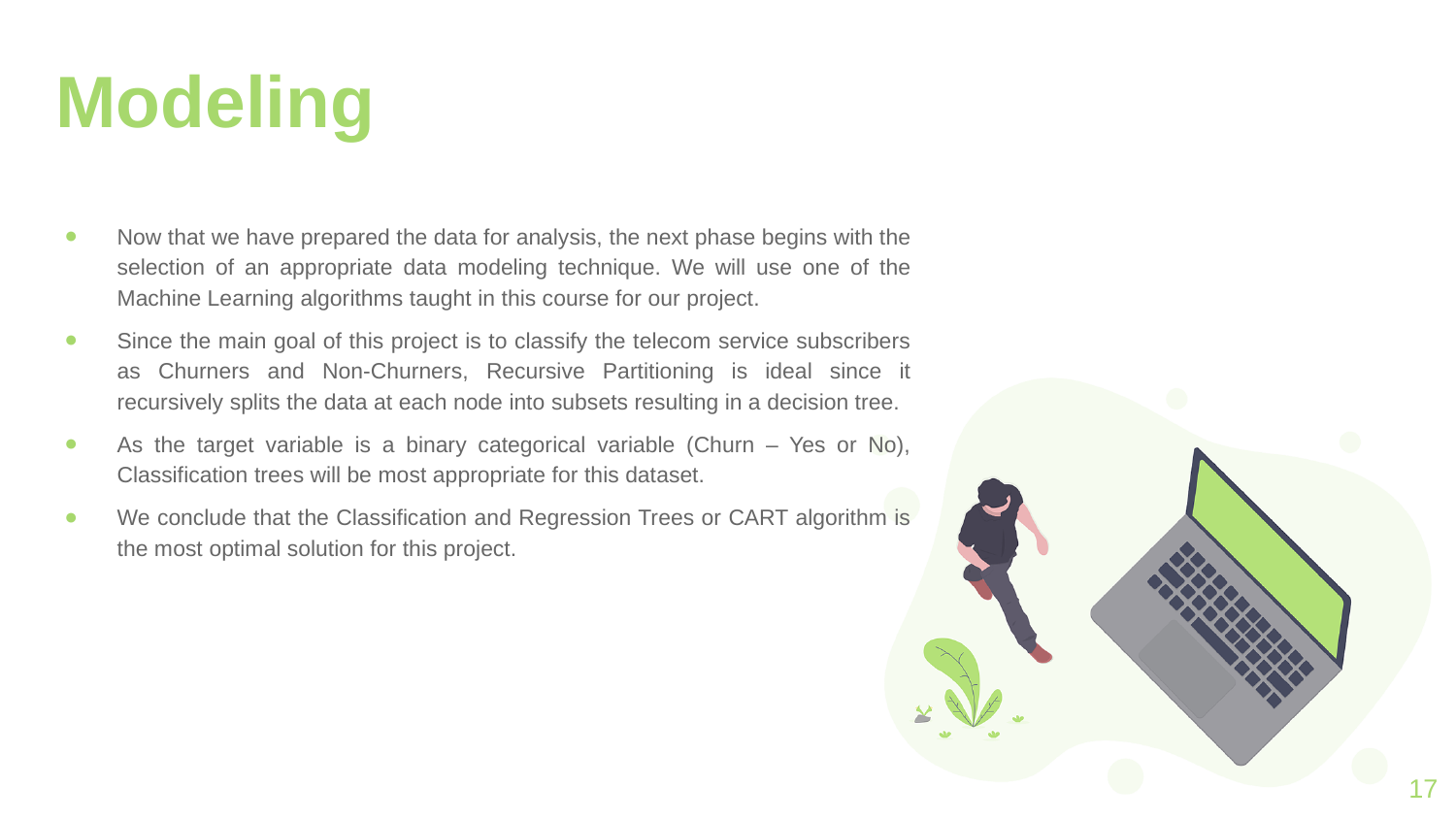

# Modeling
Now that we have prepared the data for analysis, the next phase begins with the selection of an appropriate data modeling technique. We will use one of the Machine Learning algorithms taught in this course for our project.
Since the main goal of this project is to classify the telecom service subscribers as Churners and Non-Churners, Recursive Partitioning is ideal since it recursively splits the data at each node into subsets resulting in a decision tree.
As the target variable is a binary categorical variable (Churn – Yes or No), Classification trees will be most appropriate for this dataset.
We conclude that the Classification and Regression Trees or CART algorithm is the most optimal solution for this project.

17